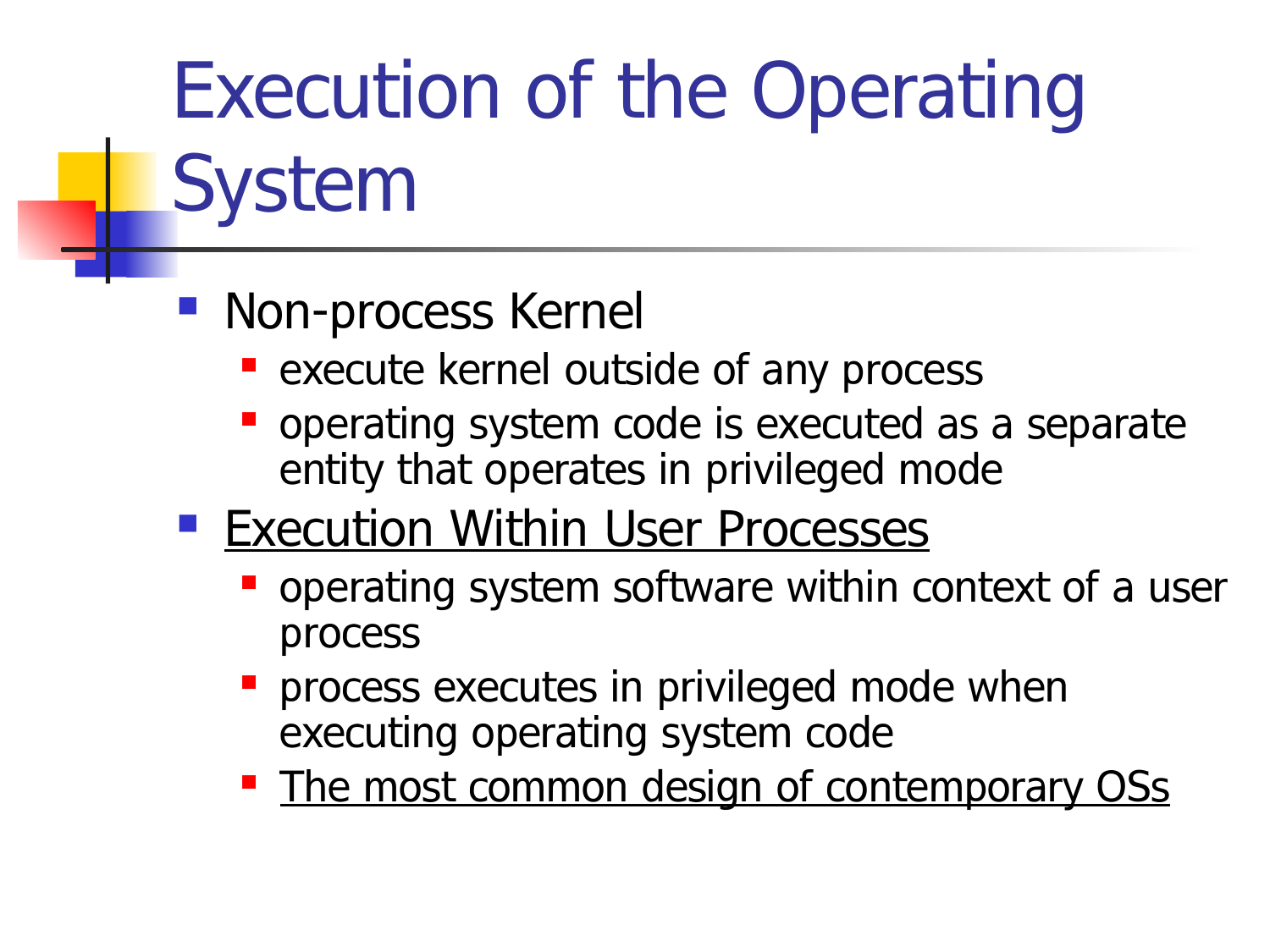

# Execution of the Operating System
Non-process Kernel
execute kernel outside of any process
operating system code is executed as a separate entity that operates in privileged mode
Execution Within User Processes
operating system software within context of a user process
process executes in privileged mode when executing operating system code
The most common design of contemporary OSs